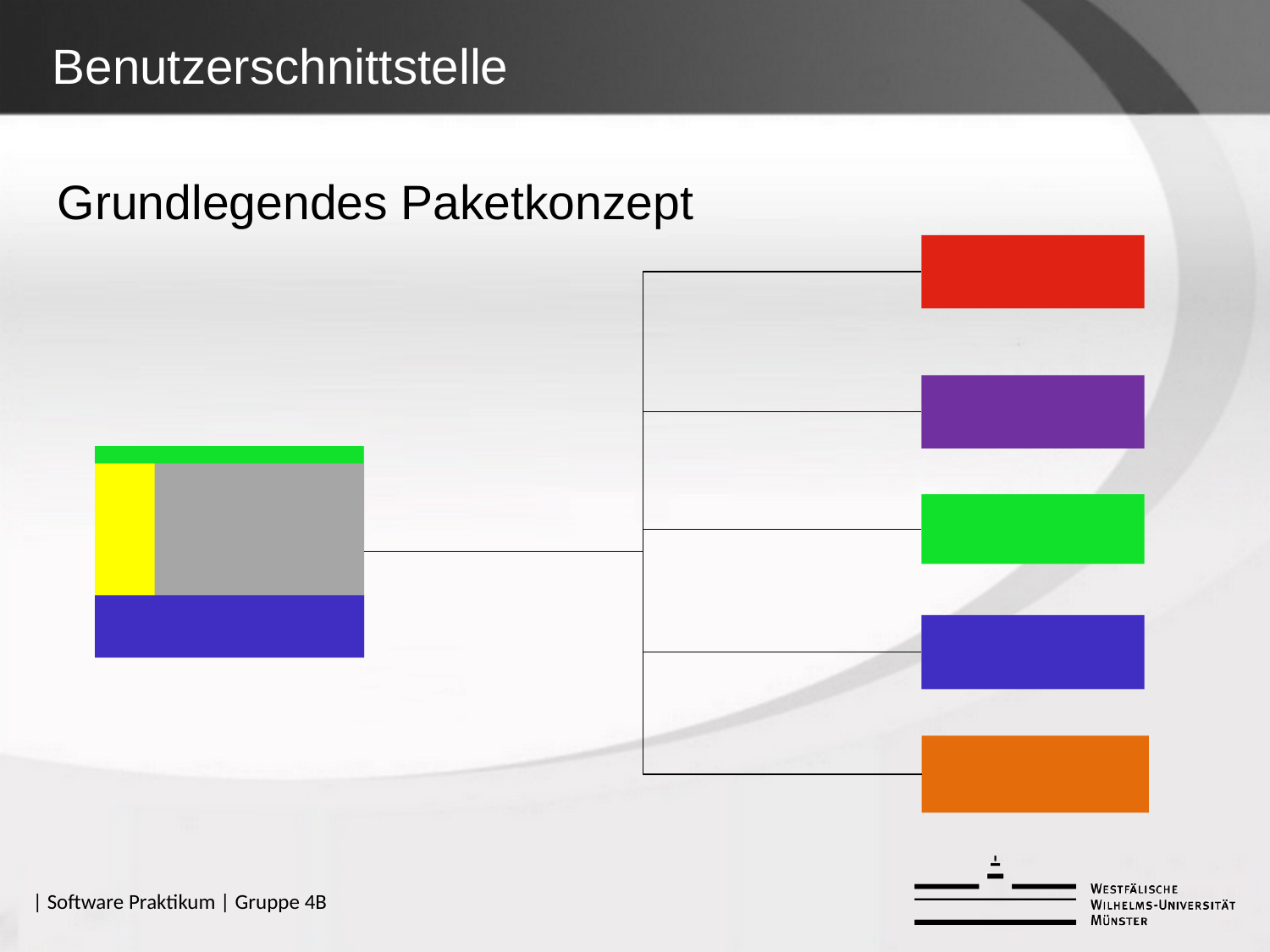

# Benutzerschnittstelle
Grundlegendes Paketkonzept

| Software Praktikum | Gruppe 4B